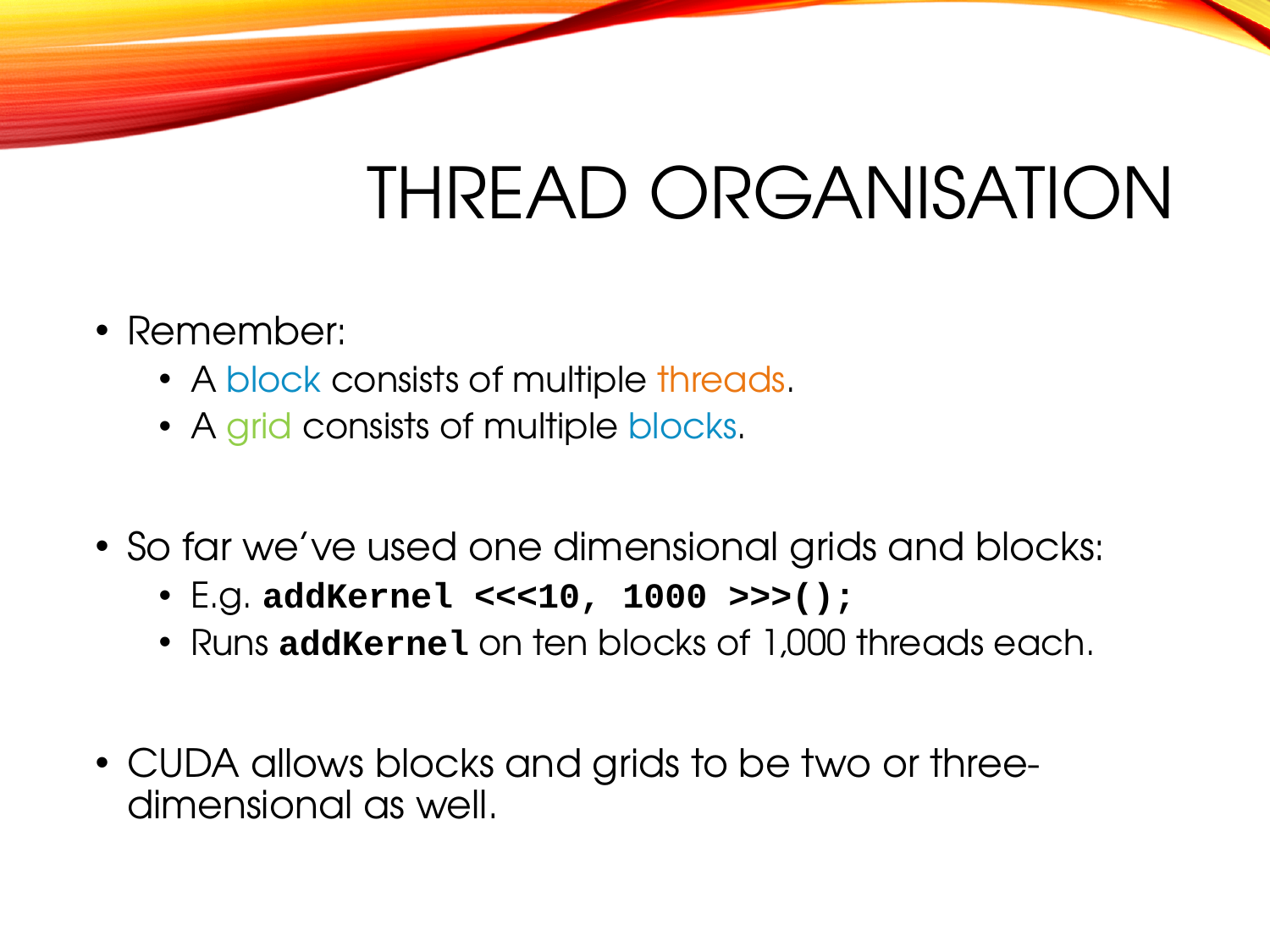

# Thread organisation
Remember:
A block consists of multiple threads.
A grid consists of multiple blocks.

So far we’ve used one dimensional grids and blocks:
E.g. addKernel <<<10, 1000 >>>();
Runs addKernel on ten blocks of 1,000 threads each.

CUDA allows blocks and grids to be two or three-dimensional as well.